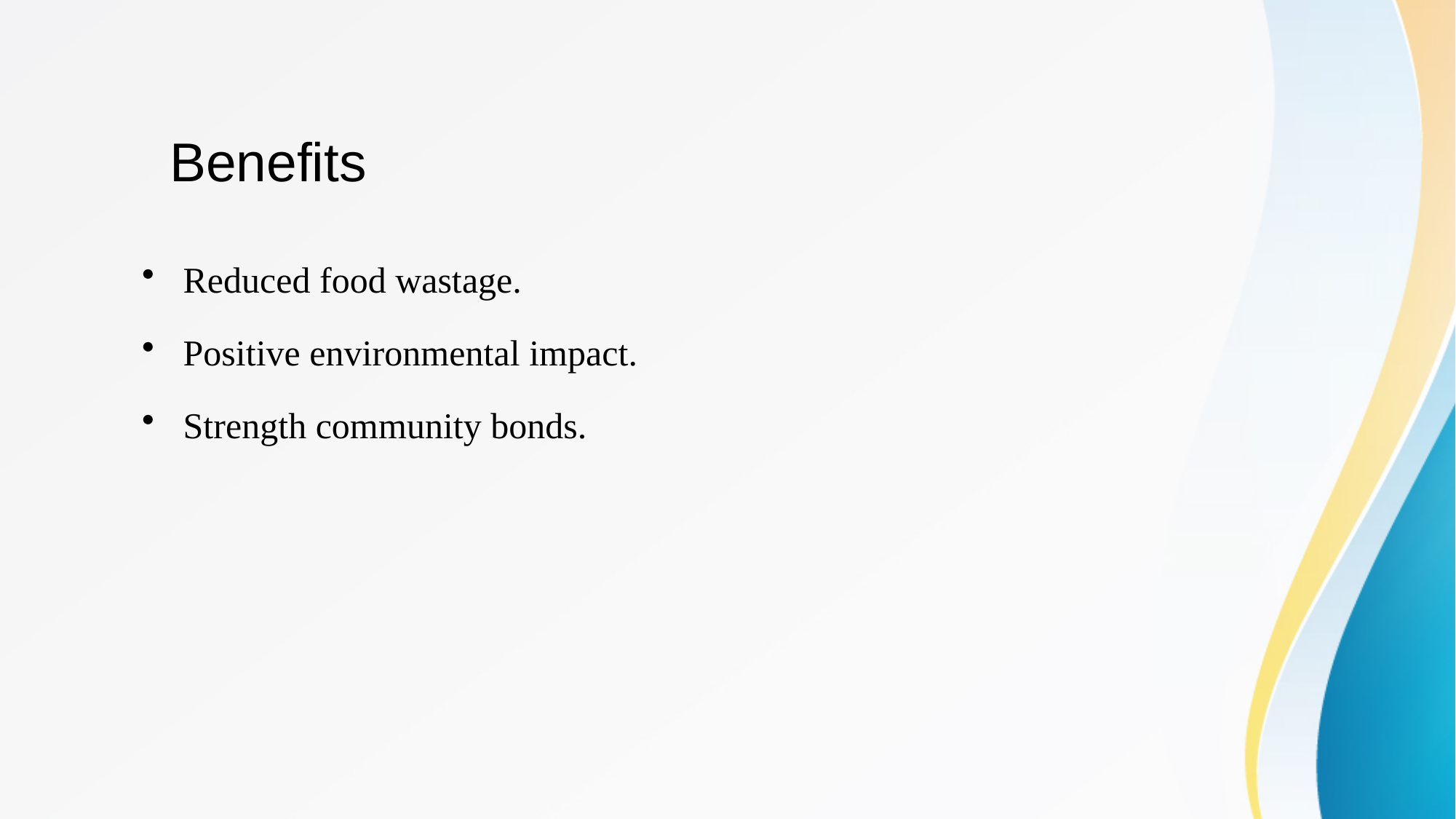

# Benefits
Reduced food wastage.
Positive environmental impact.
Strength community bonds.